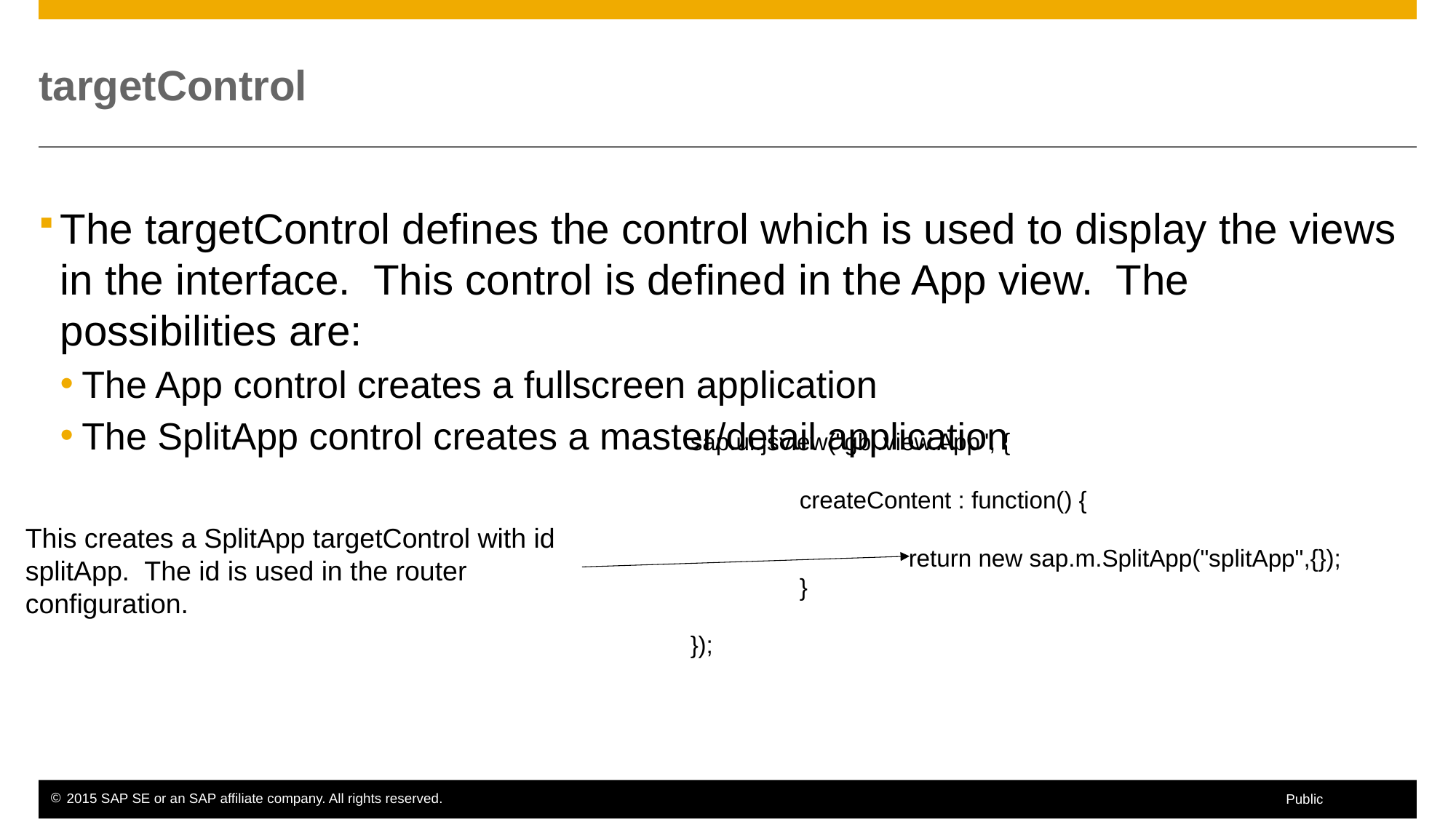

# targetControl
The targetControl defines the control which is used to display the views in the interface.  This control is defined in the App view.  The possibilities are:
The App control creates a fullscreen application
The SplitApp control creates a master/detail application

sap.ui.jsview("gbi.view.App", {

	createContent : function() {

		return new sap.m.SplitApp("splitApp",{});
	}

});
This creates a SplitApp targetControl with id
splitApp.  The id is used in the router
configuration.